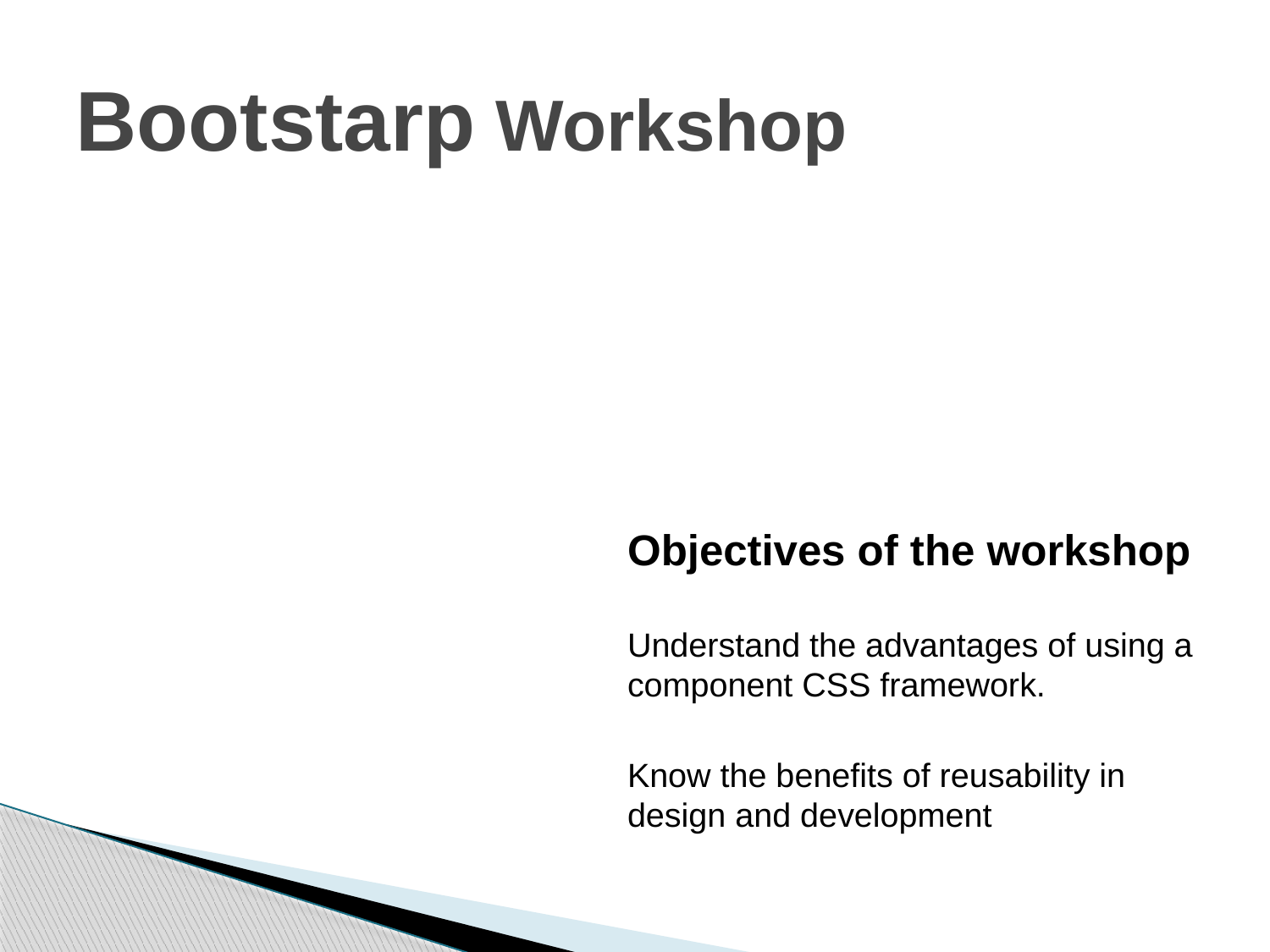

# Bootstarp Workshop
Objectives of the workshop

Understand the advantages of using a component CSS framework.

Know the benefits of reusability in design and development